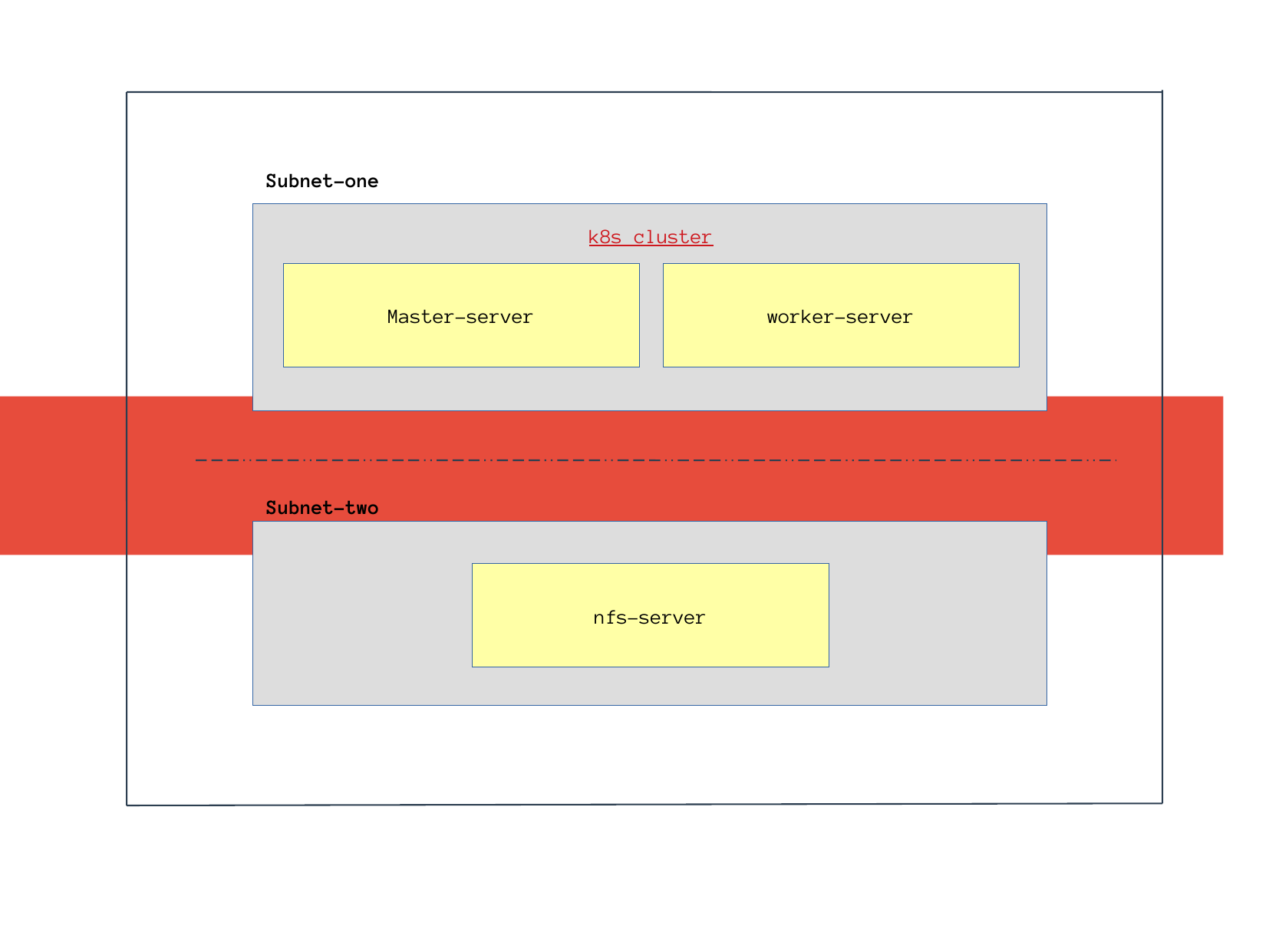

Subnet-one

k8s cluster
Master-server
worker-server

Subnet-two

nfs-server